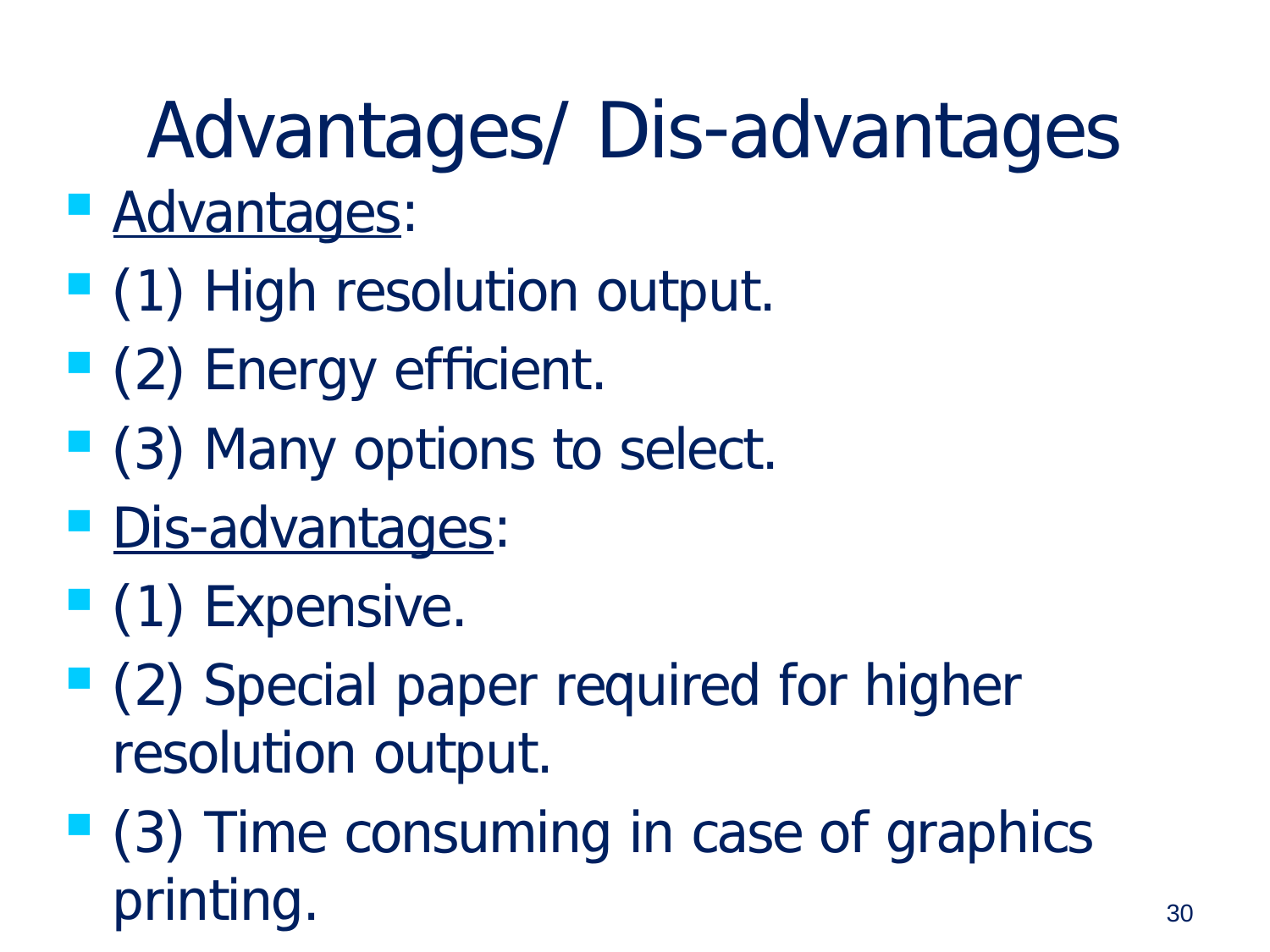

# Advantages/ Dis-advantages
Advantages:
(1) High resolution output.
(2) Energy efficient.
(3) Many options to select.
Dis-advantages:
(1) Expensive.
(2) Special paper required for higher resolution output.
(3) Time consuming in case of graphics printing.

30